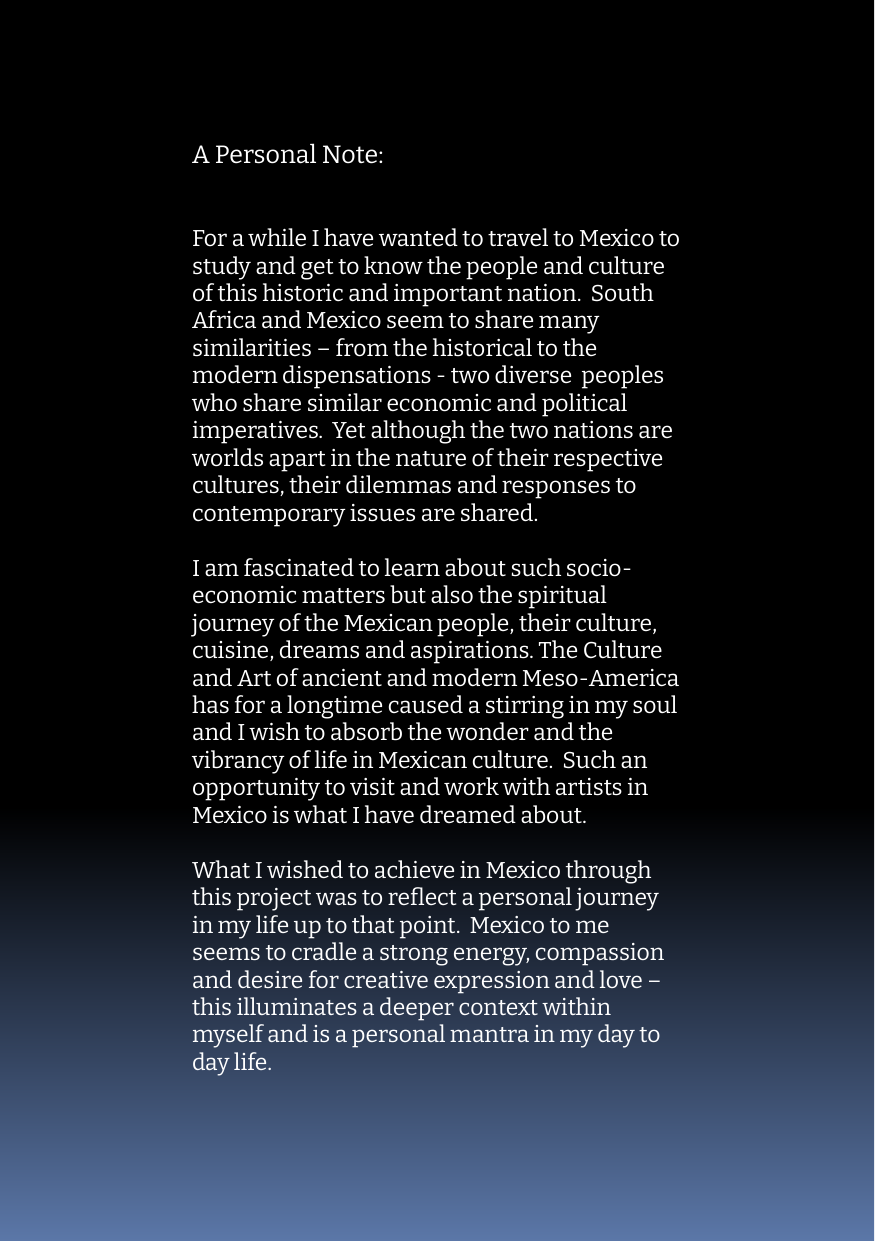

A Personal Note:

For a while I have wanted to travel to Mexico to study and get to know the people and culture of this historic and important nation.  South Africa and Mexico seem to share many similarities – from the historical to the modern dispensations - two diverse  peoples who share similar economic and political imperatives.  Yet although the two nations are worlds apart in the nature of their respective cultures, their dilemmas and responses to contemporary issues are shared.

I am fascinated to learn about such socio-economic matters but also the spiritual journey of the Mexican people, their culture, cuisine, dreams and aspirations. The Culture and Art of ancient and modern Meso-America has for a longtime caused a stirring in my soul and I wish to absorb the wonder and the vibrancy of life in Mexican culture.  Such an opportunity to visit and work with artists in Mexico is what I have dreamed about.

What I wished to achieve in Mexico through this project was to reflect a personal journey in my life up to that point.  Mexico to me seems to cradle a strong energy, compassion and desire for creative expression and love – this illuminates a deeper context within myself and is a personal mantra in my day to day life.